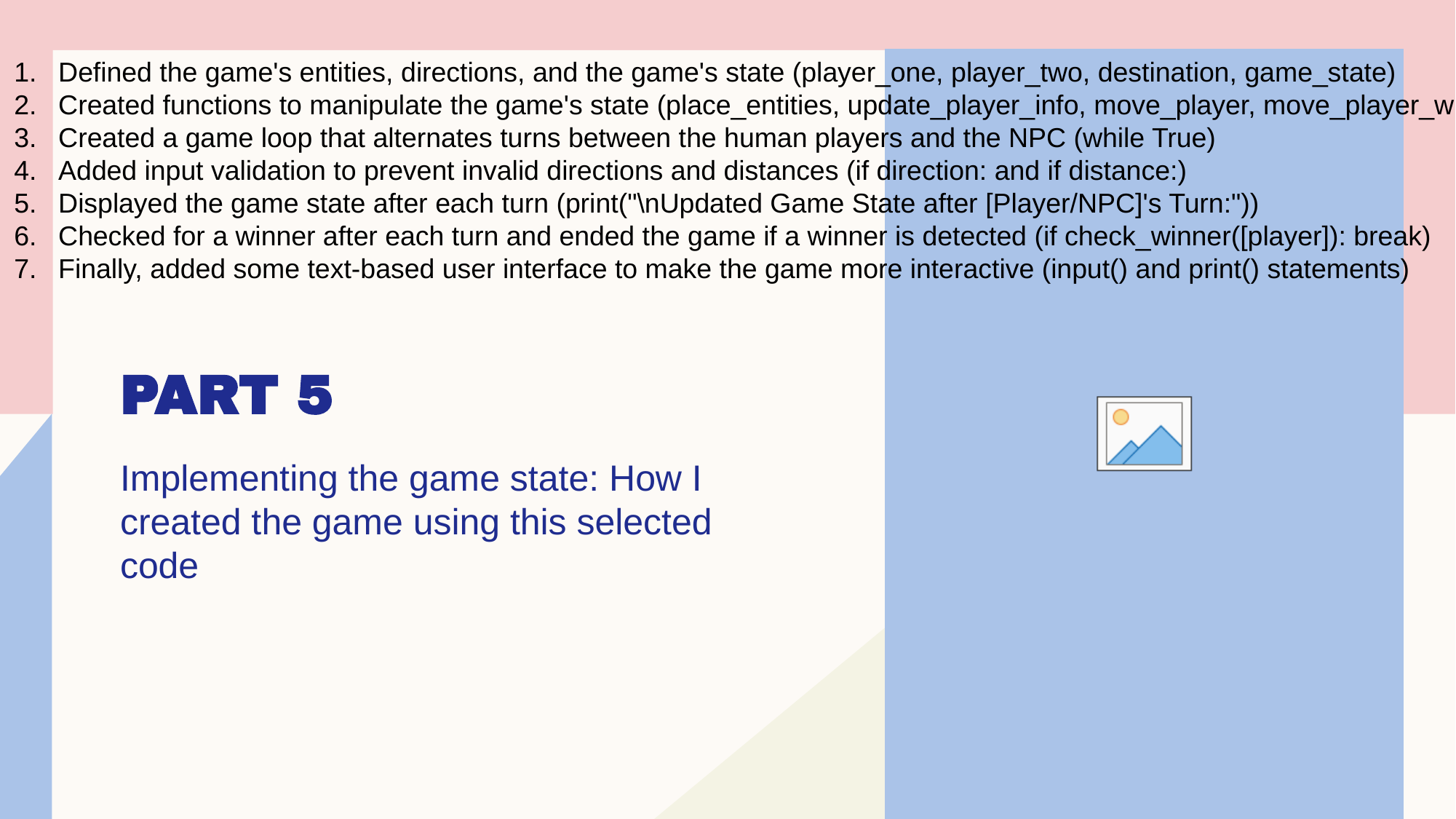

Defined the game's entities, directions, and the game's state (player_one, player_two, destination, game_state)
Created functions to manipulate the game's state (place_entities, update_player_info, move_player, move_player_with_time_limit, update_game_state, check_winner, print_player_info)
Created a game loop that alternates turns between the human players and the NPC (while True)
Added input validation to prevent invalid directions and distances (if direction: and if distance:)
Displayed the game state after each turn (print("\nUpdated Game State after [Player/NPC]'s Turn:"))
Checked for a winner after each turn and ended the game if a winner is detected (if check_winner([player]): break)
Finally, added some text-based user interface to make the game more interactive (input() and print() statements)

# Part 5
Implementing the game state: How I created the game using this selected code